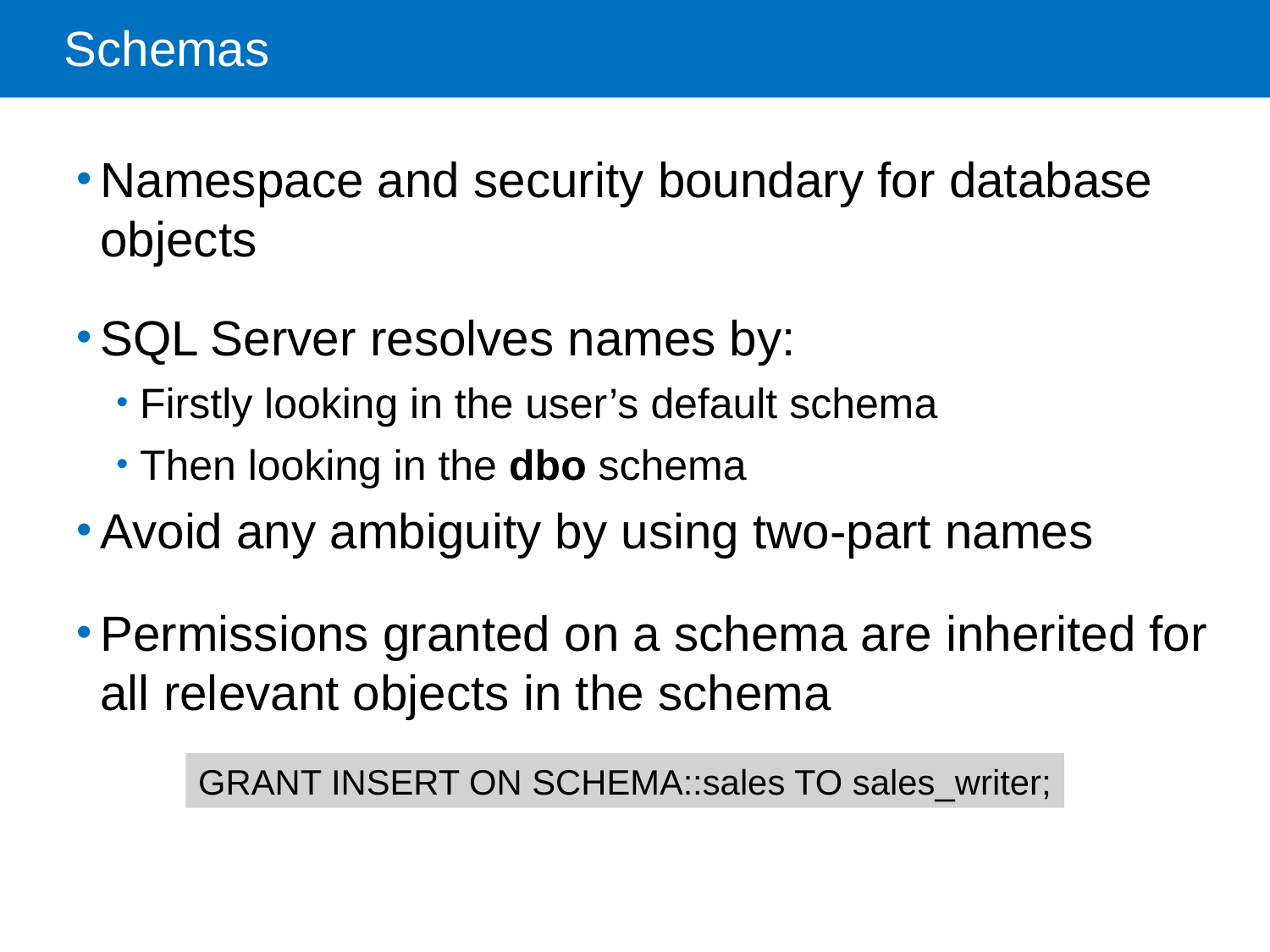

# Schemas
Namespace and security boundary for database objects

SQL Server resolves names by:
Firstly looking in the user’s default schema
Then looking in the dbo schema
Avoid any ambiguity by using two-part names

Permissions granted on a schema are inherited for all relevant objects in the schema

GRANT INSERT ON SCHEMA::sales TO sales_writer;